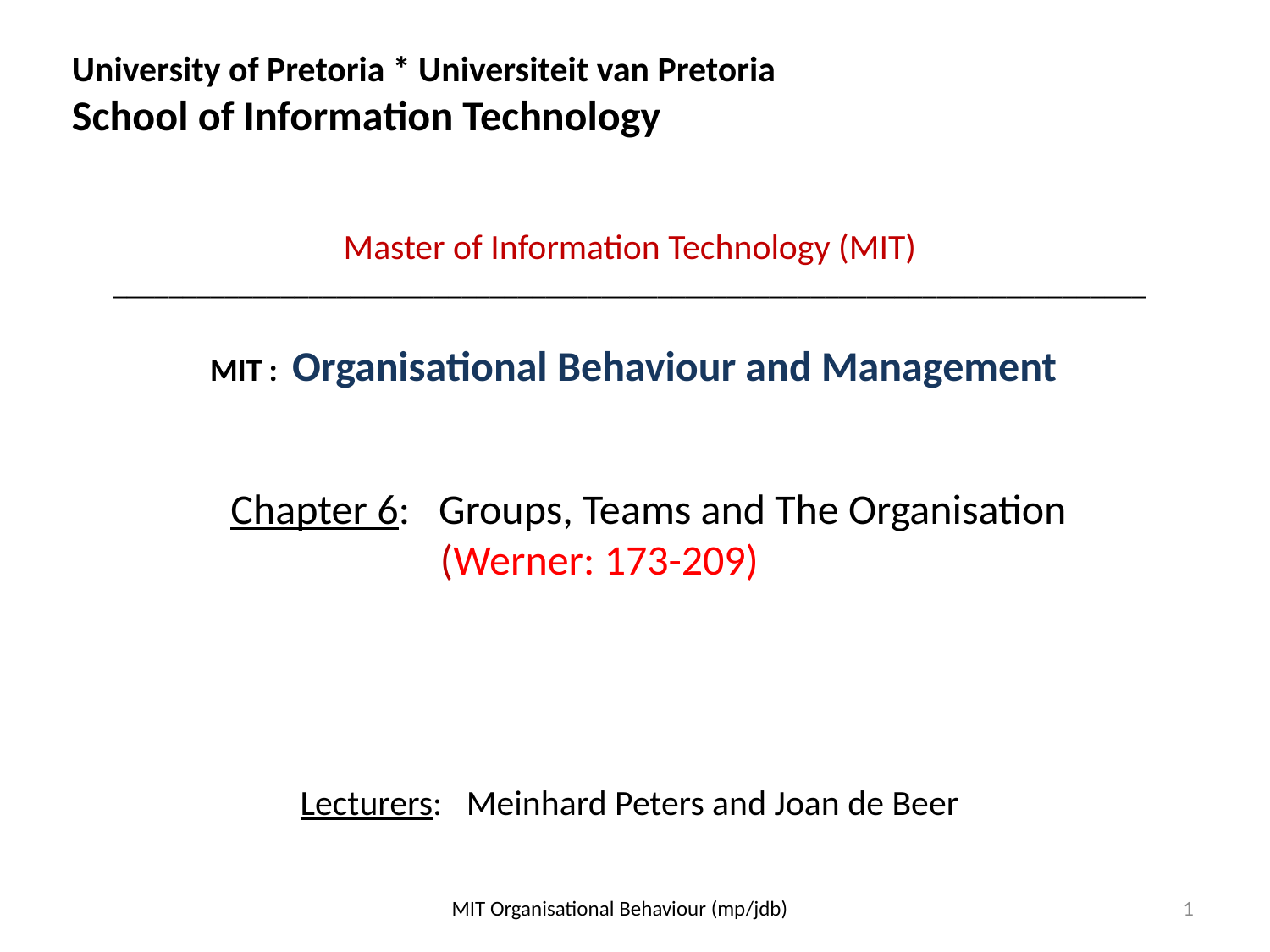

University of Pretoria * Universiteit van Pretoria
School of Information Technology
Master of Information Technology (MIT)
__________________________________________________________________________

 MIT :  Organisational Behaviour and Management
Chapter 6:   Groups, Teams and The Organisation
                      (Werner: 173-209)

Lecturers:   Meinhard Peters and Joan de Beer
MIT Organisational Behaviour (mp/jdb)
1